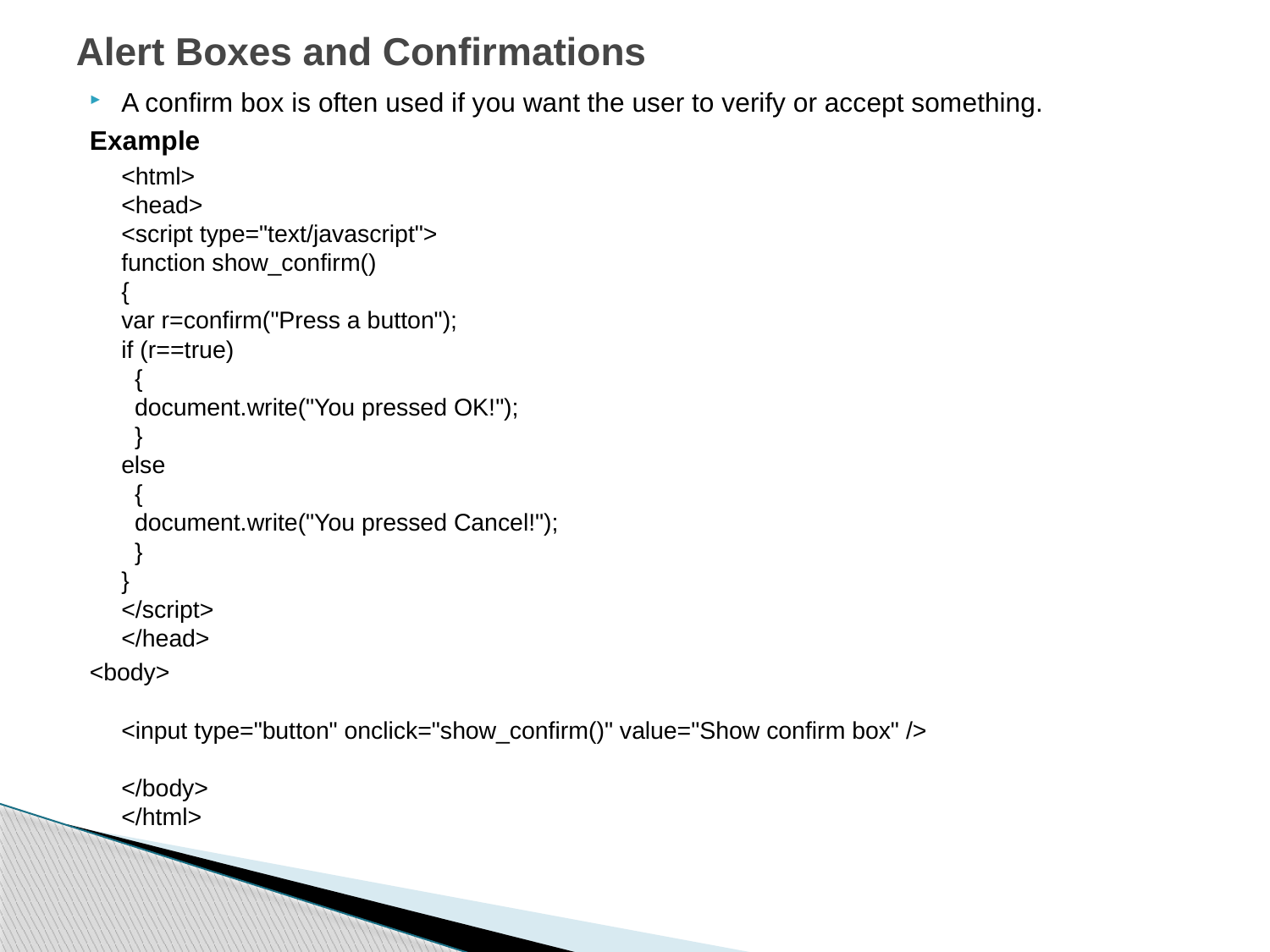

# Alert Boxes and Confirmations
A confirm box is often used if you want the user to verify or accept something.
Example
	<html>
<head>
<script type="text/javascript">
function show_confirm()
{
var r=confirm("Press a button");
if (r==true)
  {
  document.write("You pressed OK!");
  }
else
  {
  document.write("You pressed Cancel!");
  }
}
</script>
</head>
<body>
<input type="button" onclick="show_confirm()" value="Show confirm box" />
</body>
</html>